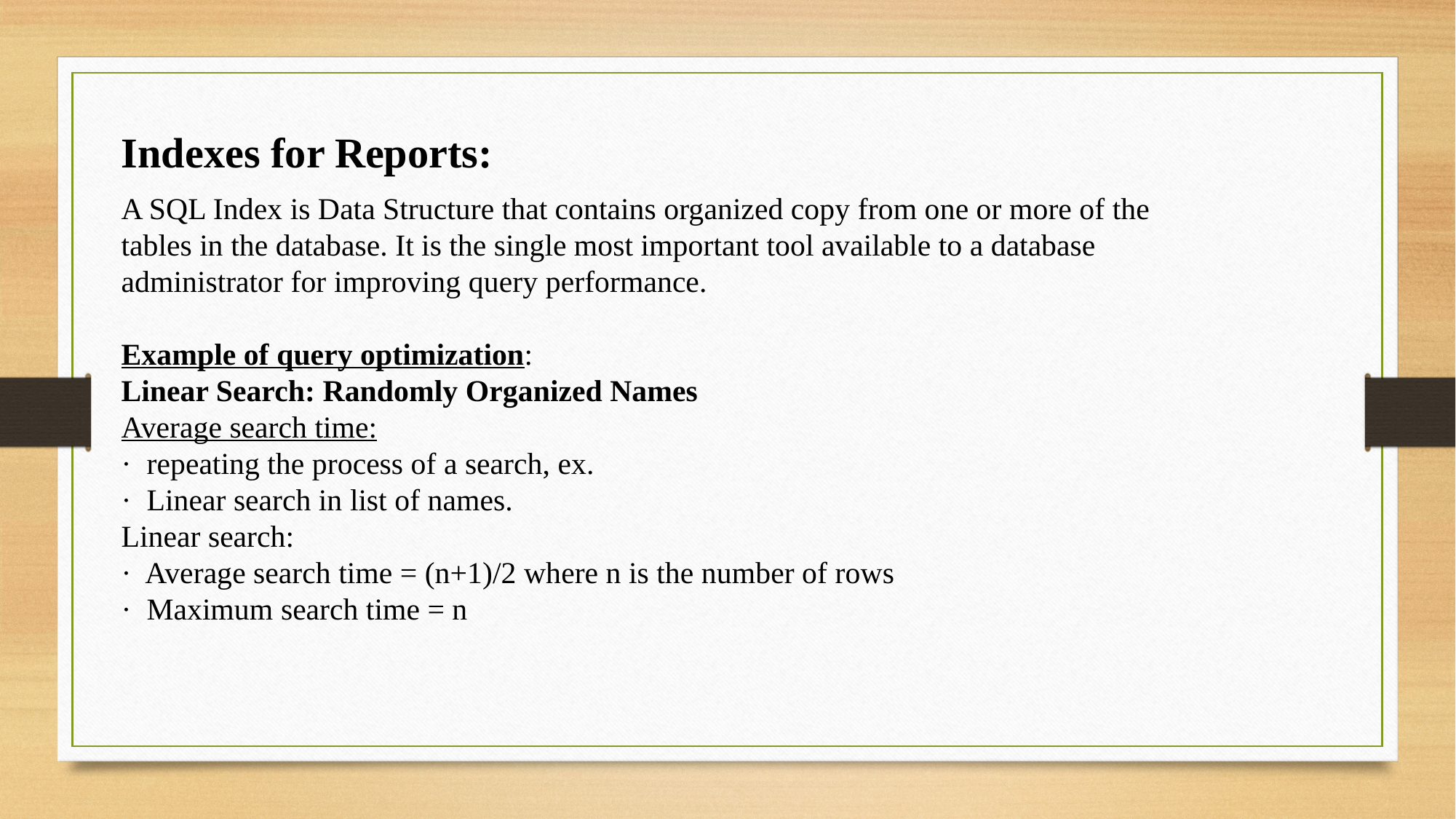

Indexes for Reports:
A SQL Index is Data Structure that contains organized copy from one or more of the tables in the database. It is the single most important tool available to a database administrator for improving query performance.

Example of query optimization:
Linear Search: Randomly Organized Names
Average search time:
·  repeating the process of a search, ex.
·  Linear search in list of names.
Linear search:
·  Average search time = (n+1)/2 where n is the number of rows
·  Maximum search time = n